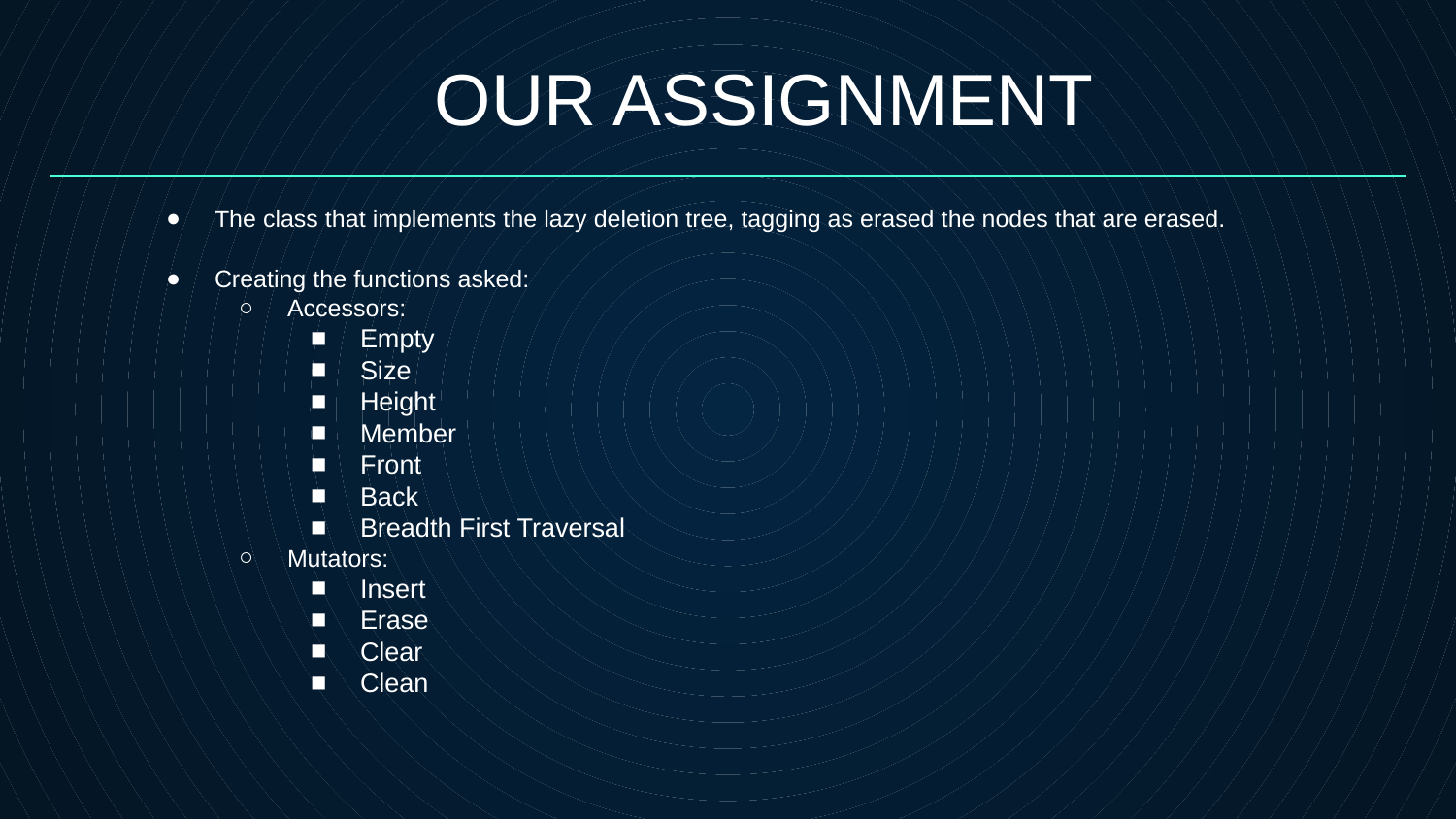

# OUR ASSIGNMENT
The class that implements the lazy deletion tree, tagging as erased the nodes that are erased.
Creating the functions asked:
Accessors:
Empty
Size
Height
Member
Front
Back
Breadth First Traversal
Mutators:
Insert
Erase
Clear
Clean